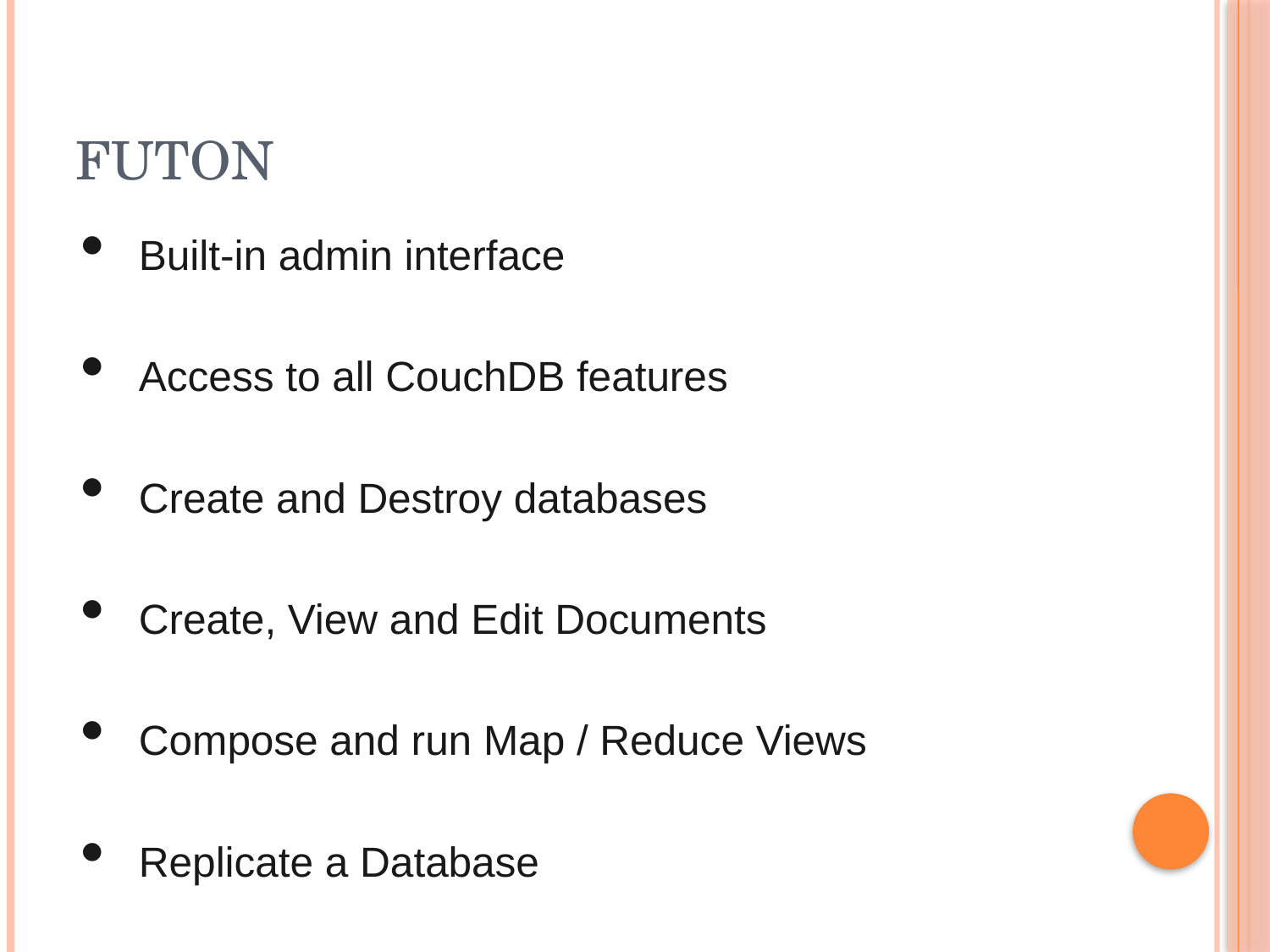

# FUTON
Built-in admin interface

Access to all CouchDB features

Create and Destroy databases

Create, View and Edit Documents

Compose and run Map / Reduce Views

Replicate a Database